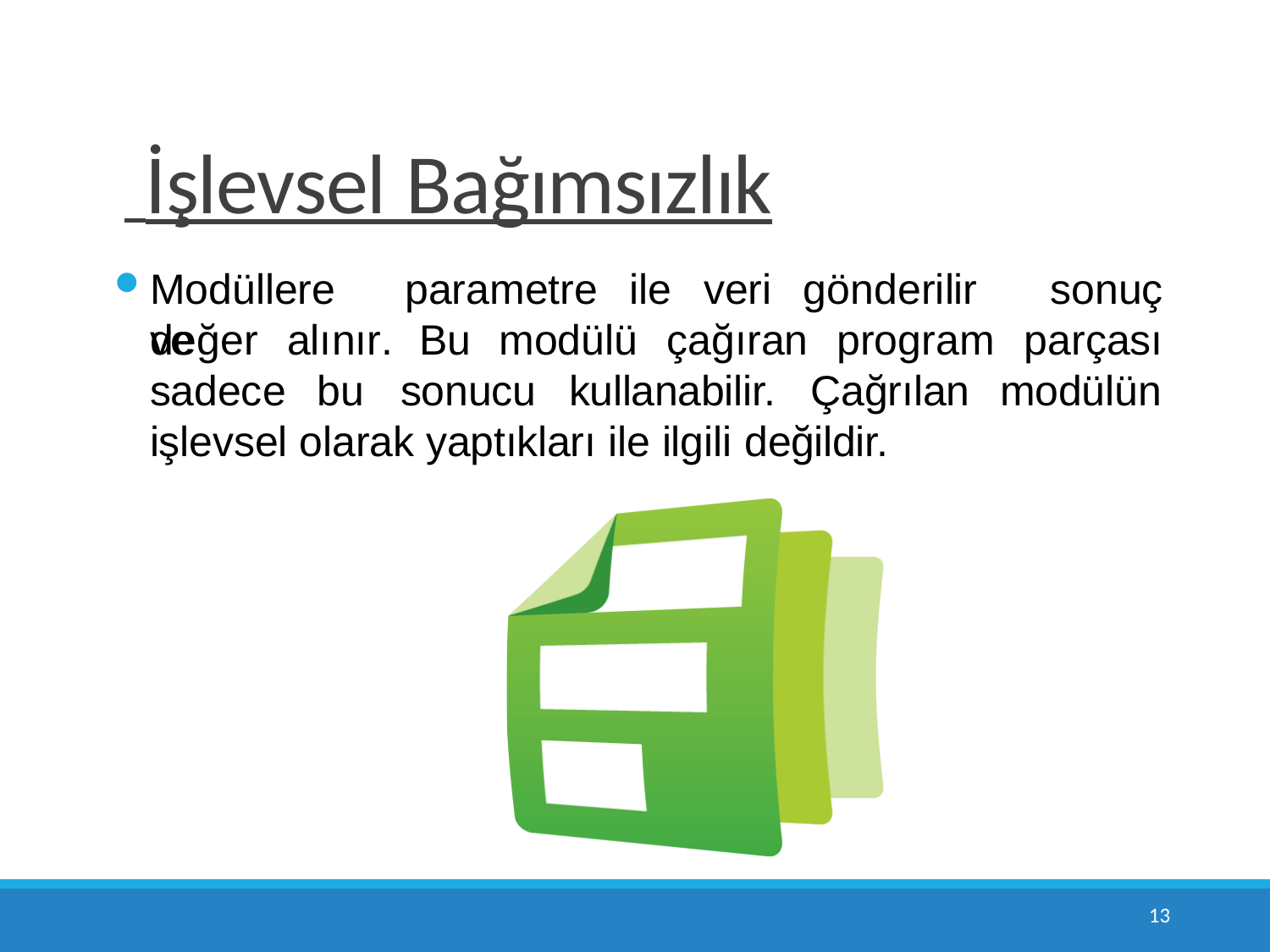

# İşlevsel Bağımsızlık
Modüllere	parametre	ile	veri	gönderilir	ve
sonuç
parçası
değer
sadece
alınır.	Bu	modülü	çağıran	program
bu	sonucu	kullanabilir.	Çağrılan
modülün
işlevsel olarak yaptıkları ile ilgili değildir.

13